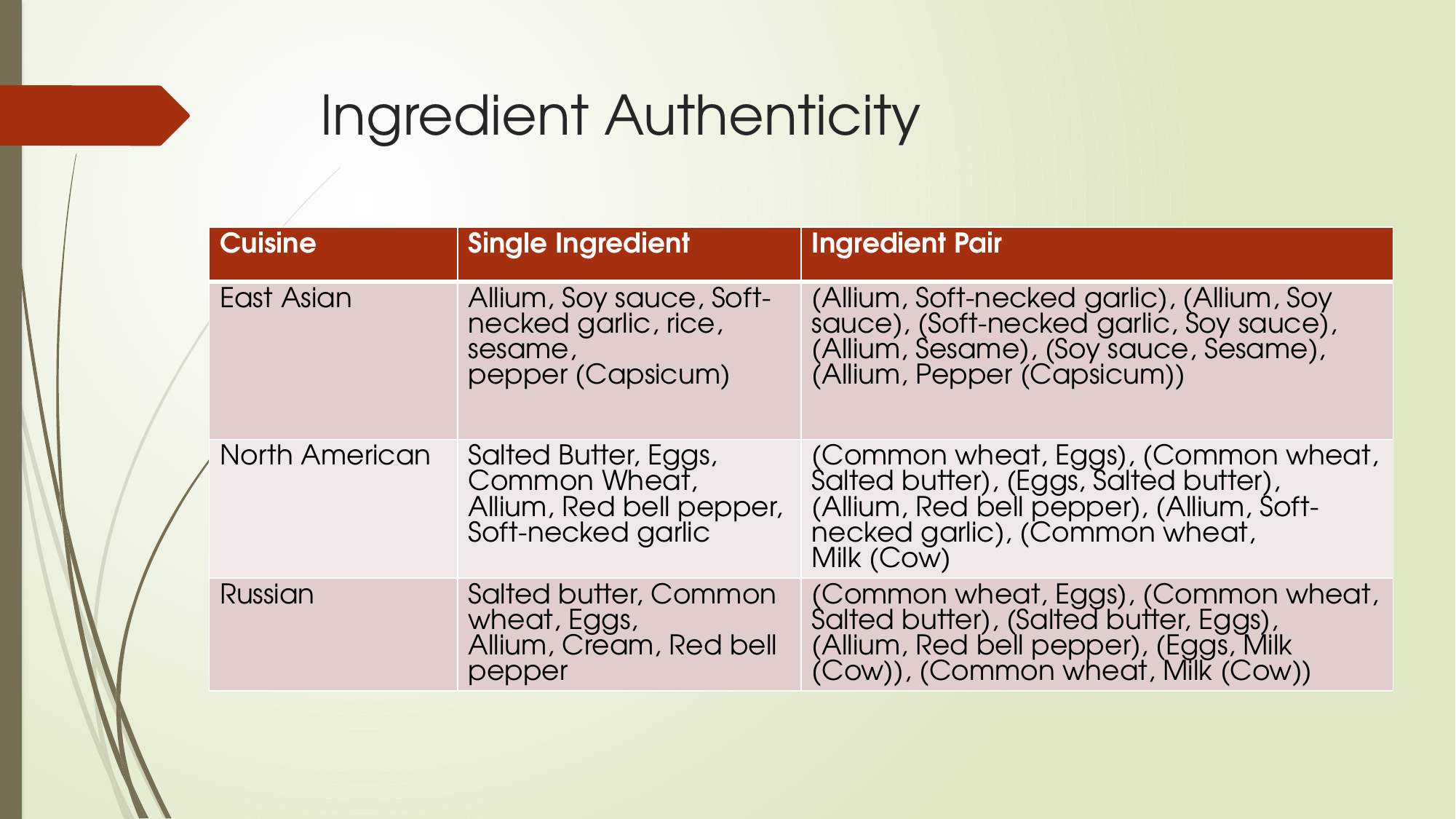

# Ingredient Authenticity
| Cuisine | Single Ingredient | Ingredient Pair |
| --- | --- | --- |
| East Asian | Allium, Soy sauce, Soft-necked garlic, rice, sesame, pepper (Capsicum) | (Allium, Soft-necked garlic), (Allium, Soy sauce), (Soft-necked garlic, Soy sauce), (Allium, Sesame), (Soy sauce, Sesame), (Allium, Pepper (Capsicum)) |
| North American | Salted Butter, Eggs, Common Wheat, Allium, Red bell pepper, Soft-necked garlic | (Common wheat, Eggs), (Common wheat, Salted butter), (Eggs, Salted butter), (Allium, Red bell pepper), (Allium, Soft-necked garlic), (Common wheat, Milk (Cow) |
| Russian | Salted butter, Common wheat, Eggs, Allium, Cream, Red bell pepper | (Common wheat, Eggs), (Common wheat, Salted butter), (Salted butter, Eggs), (Allium, Red bell pepper), (Eggs, Milk (Cow)), (Common wheat, Milk (Cow)) |